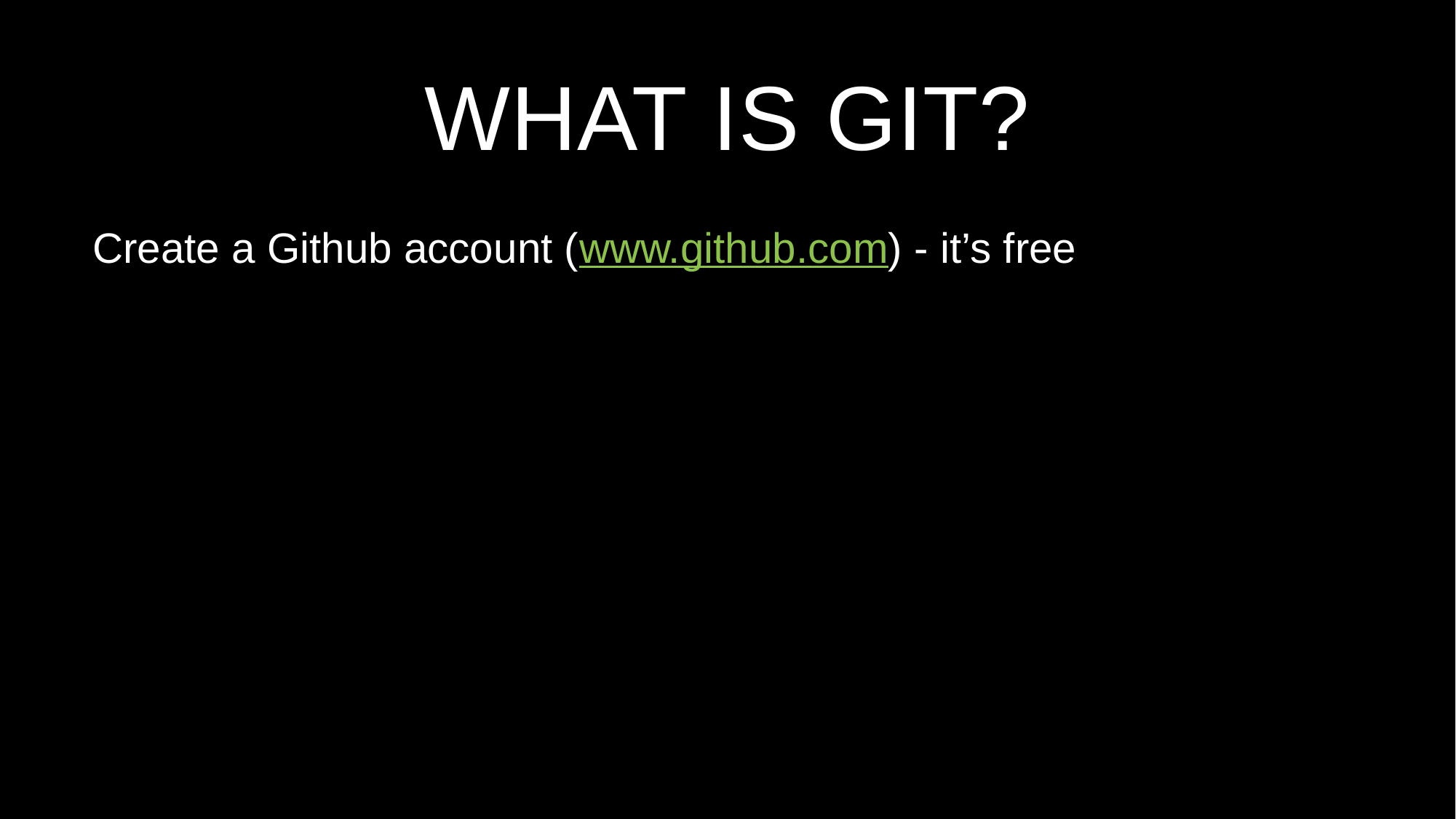

# What is Git?
Create a Github account (www.github.com) - it’s free